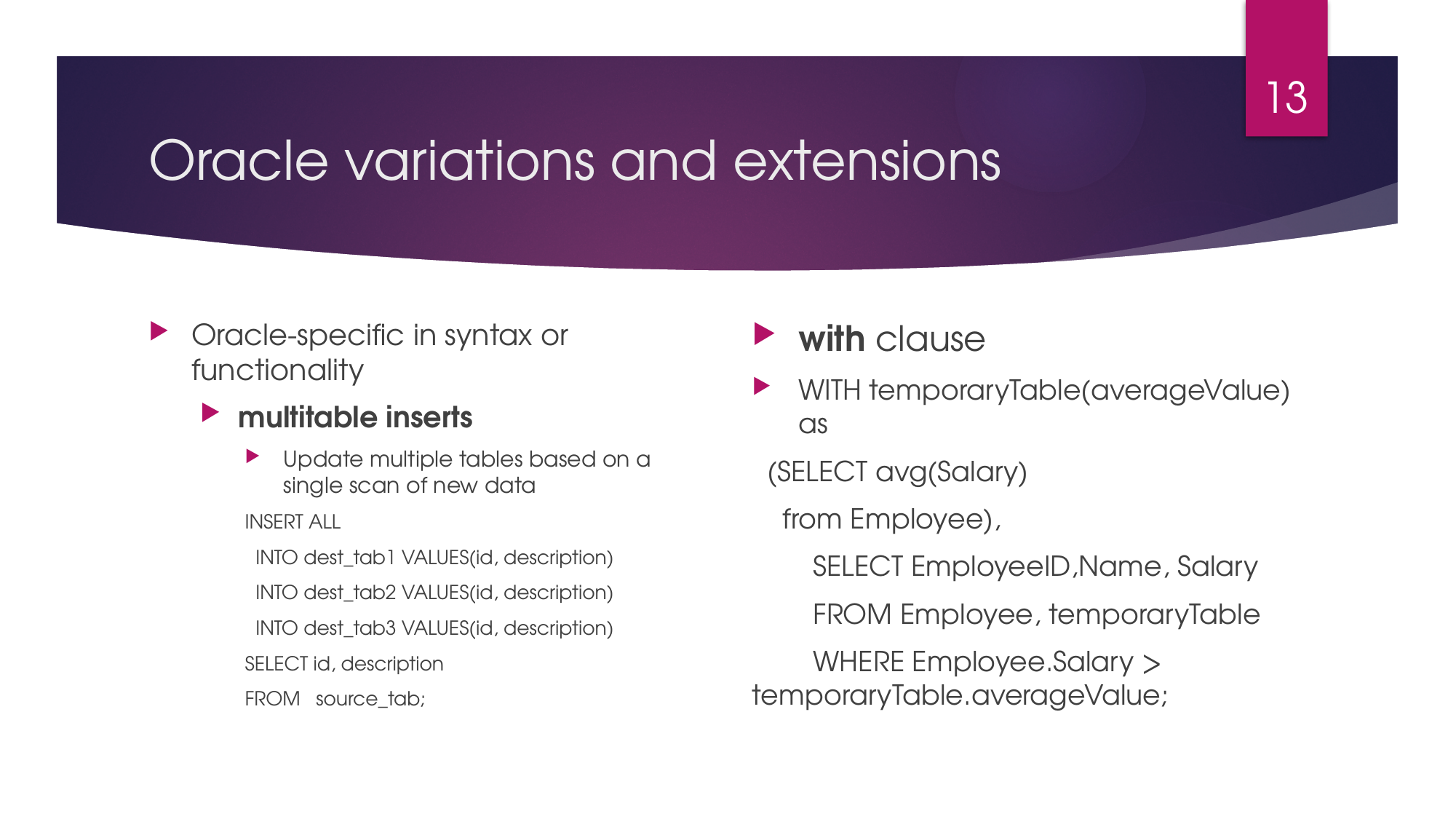

13
# Oracle variations and extensions
Oracle-specific in syntax or functionality
multitable inserts
Update multiple tables based on a single scan of new data
INSERT ALL
  INTO dest_tab1 VALUES(id, description)
  INTO dest_tab2 VALUES(id, description)
  INTO dest_tab3 VALUES(id, description)
SELECT id, description
FROM   source_tab;
with clause
WITH temporaryTable(averageValue) as
  (SELECT avg(Salary)
    from Employee),
        SELECT EmployeeID,Name, Salary
        FROM Employee, temporaryTable
        WHERE Employee.Salary > temporaryTable.averageValue;